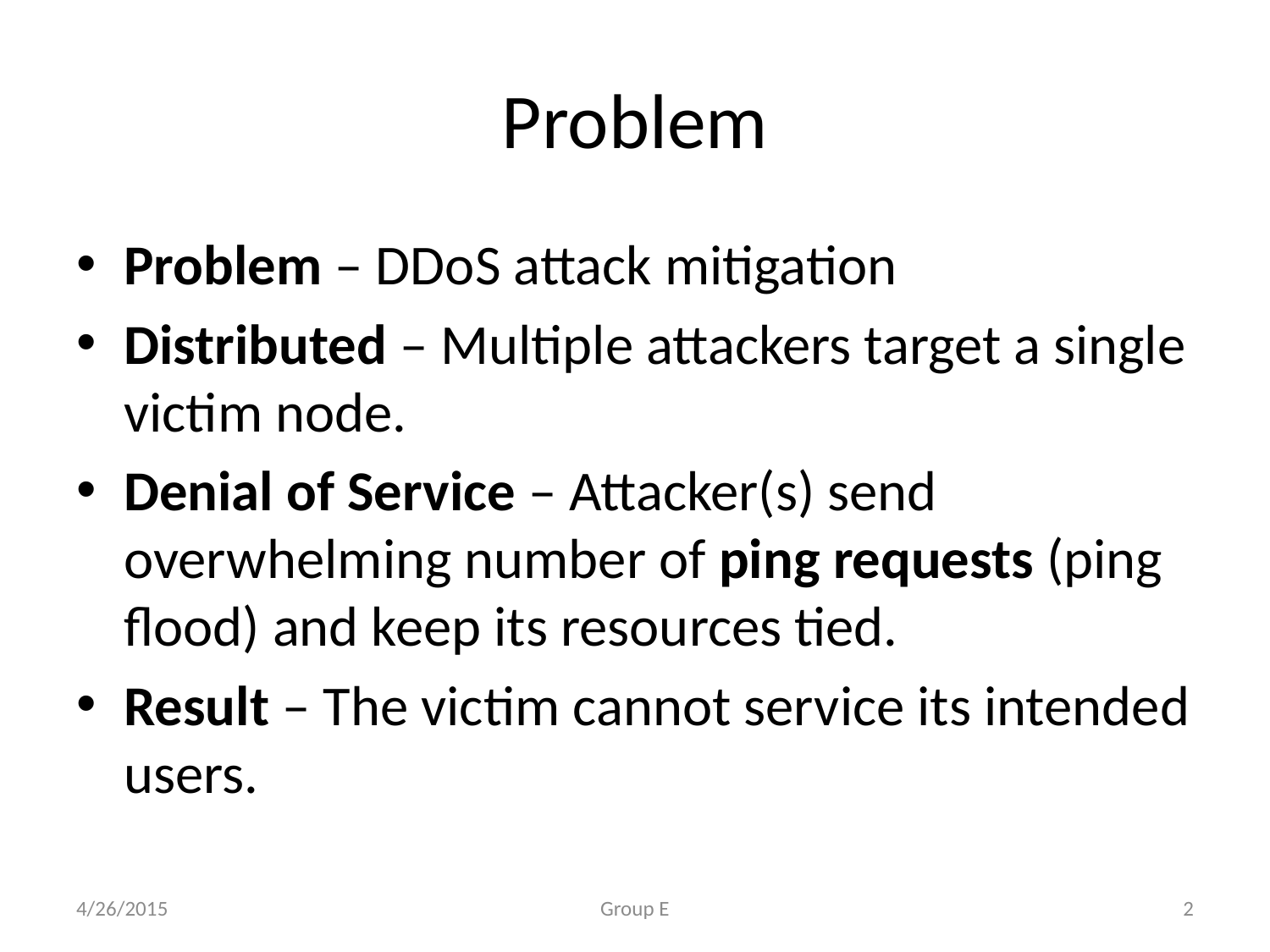

# Problem
Problem – DDoS attack mitigation
Distributed – Multiple attackers target a single victim node.
Denial of Service – Attacker(s) send overwhelming number of ping requests (ping flood) and keep its resources tied.
Result – The victim cannot service its intended users.
4/26/2015
Group E
2